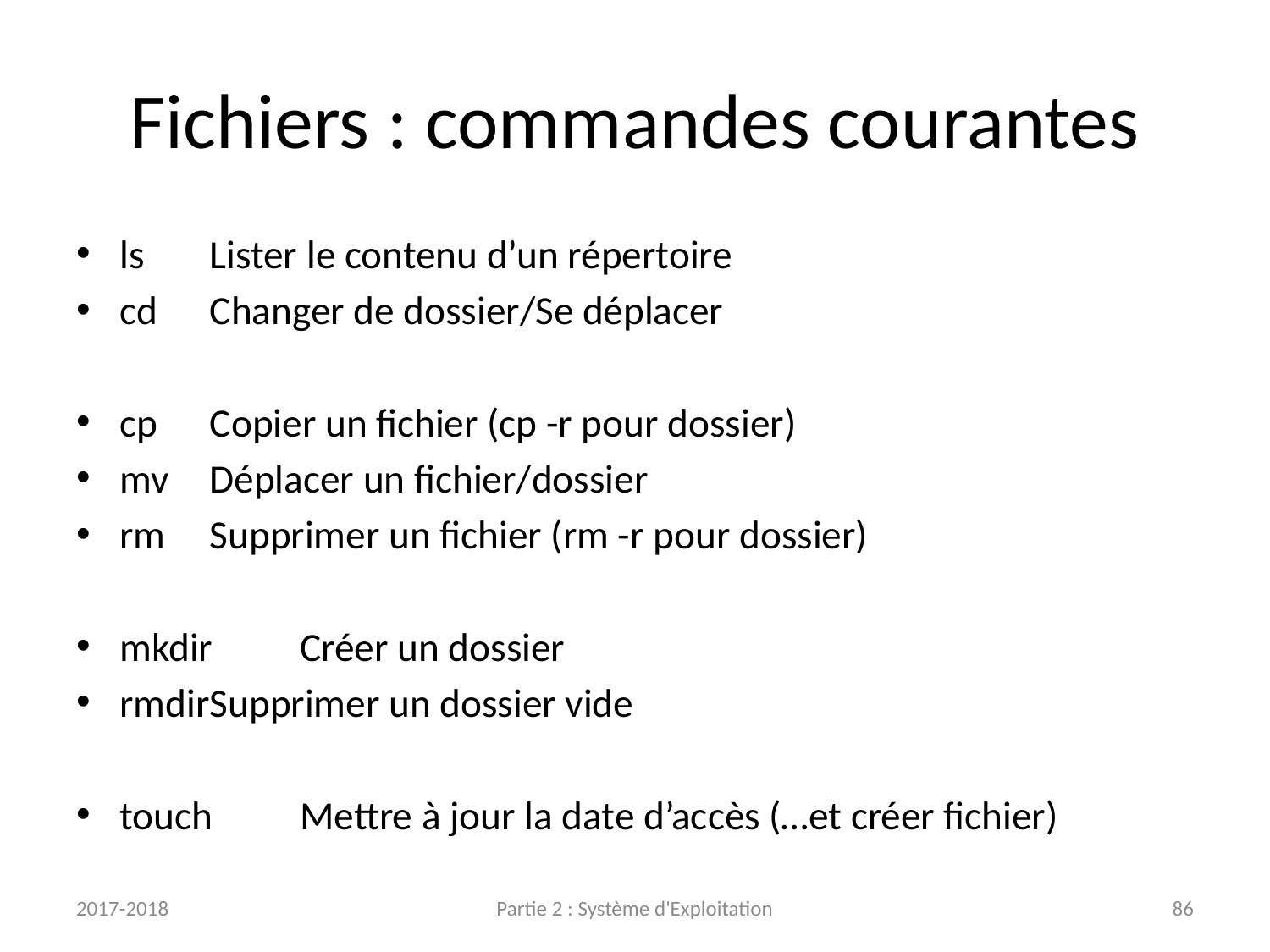

# Fichiers : commandes courantes
ls		Lister le contenu d’un répertoire
cd 		Changer de dossier/Se déplacer

cp		Copier un fichier (cp -r pour dossier)
mv		Déplacer un fichier/dossier
rm		Supprimer un fichier (rm -r pour dossier)

mkdir	Créer un dossier
rmdir	Supprimer un dossier vide

touch	Mettre à jour la date d’accès (…et créer fichier)
2017-2018
Partie 2 : Système d'Exploitation
86